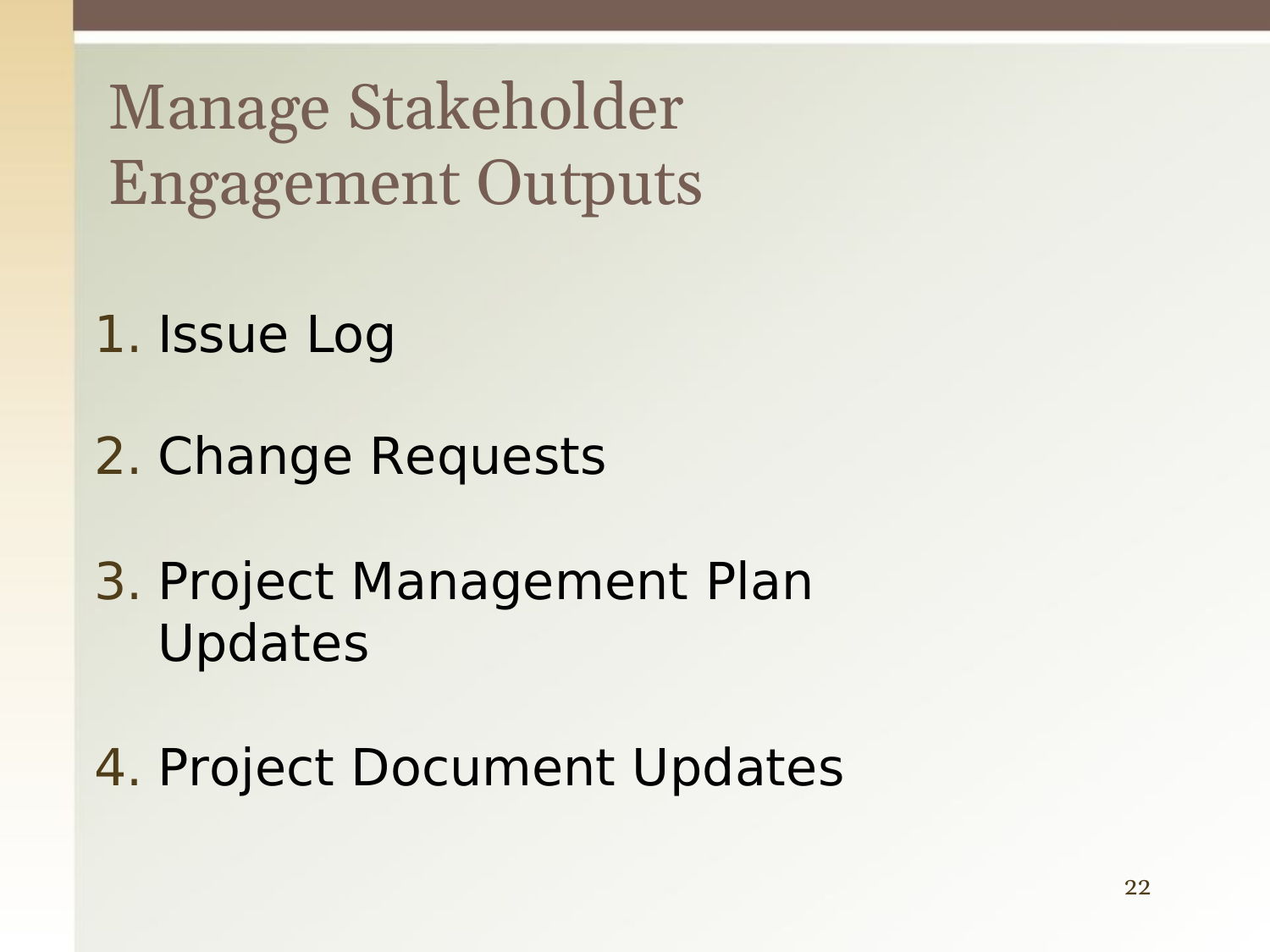

# Manage Stakeholder Engagement Outputs
Issue Log

Change Requests

Project Management Plan Updates

Project Document Updates
22